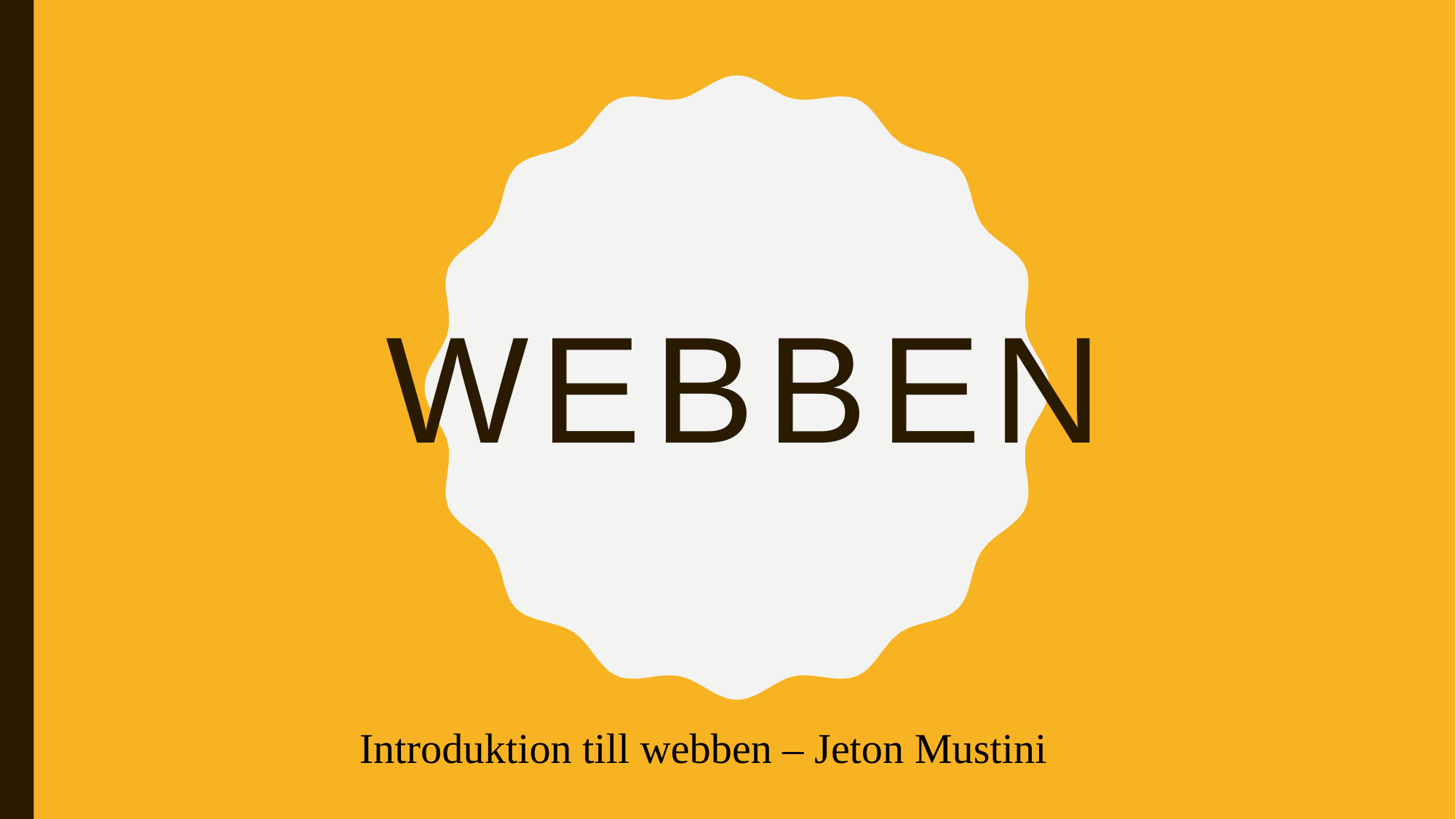

# Webben
Introduktion till webben – Jeton Mustini